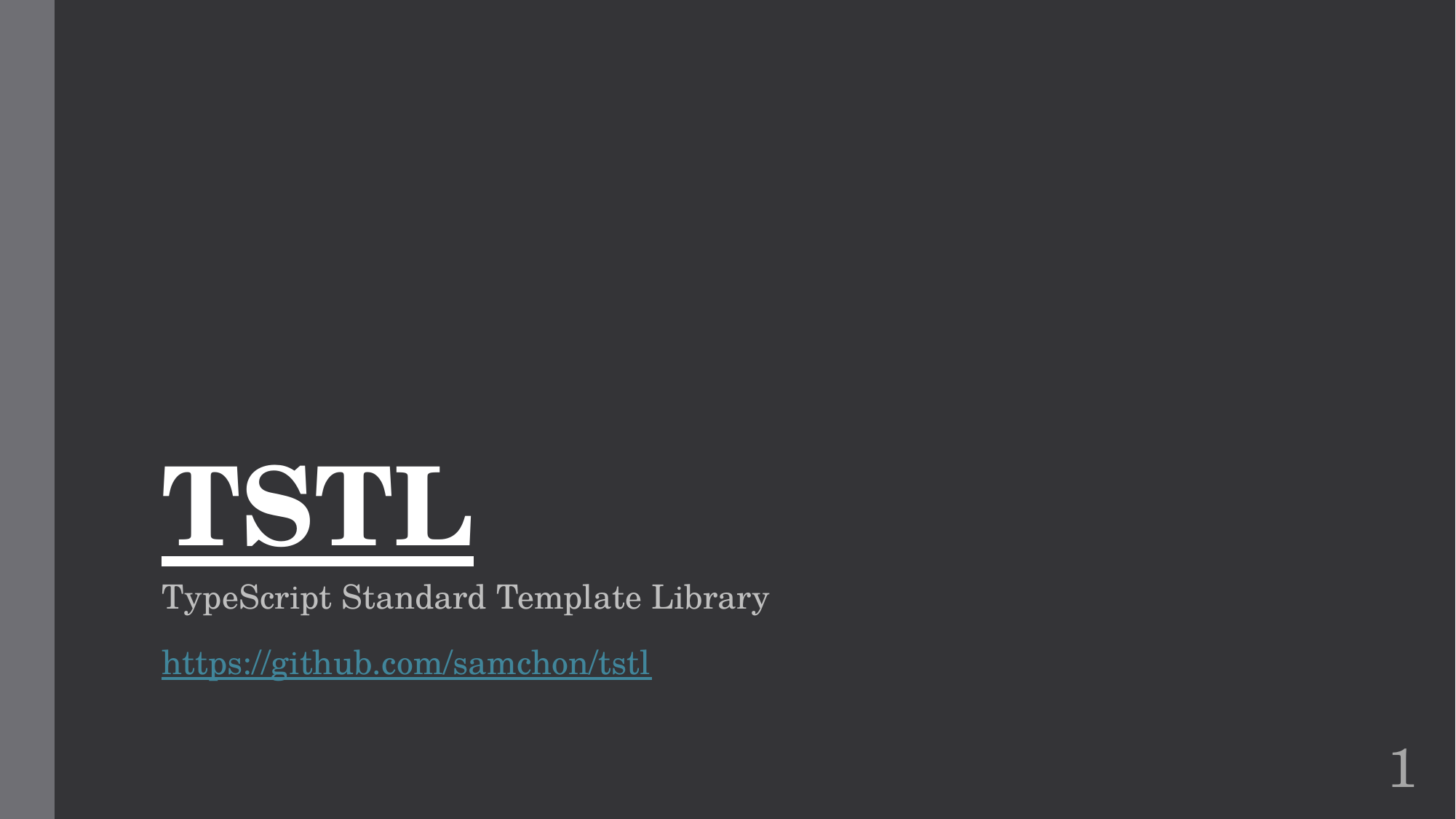

# TSTL
TypeScript Standard Template Library
https://github.com/samchon/tstl
1